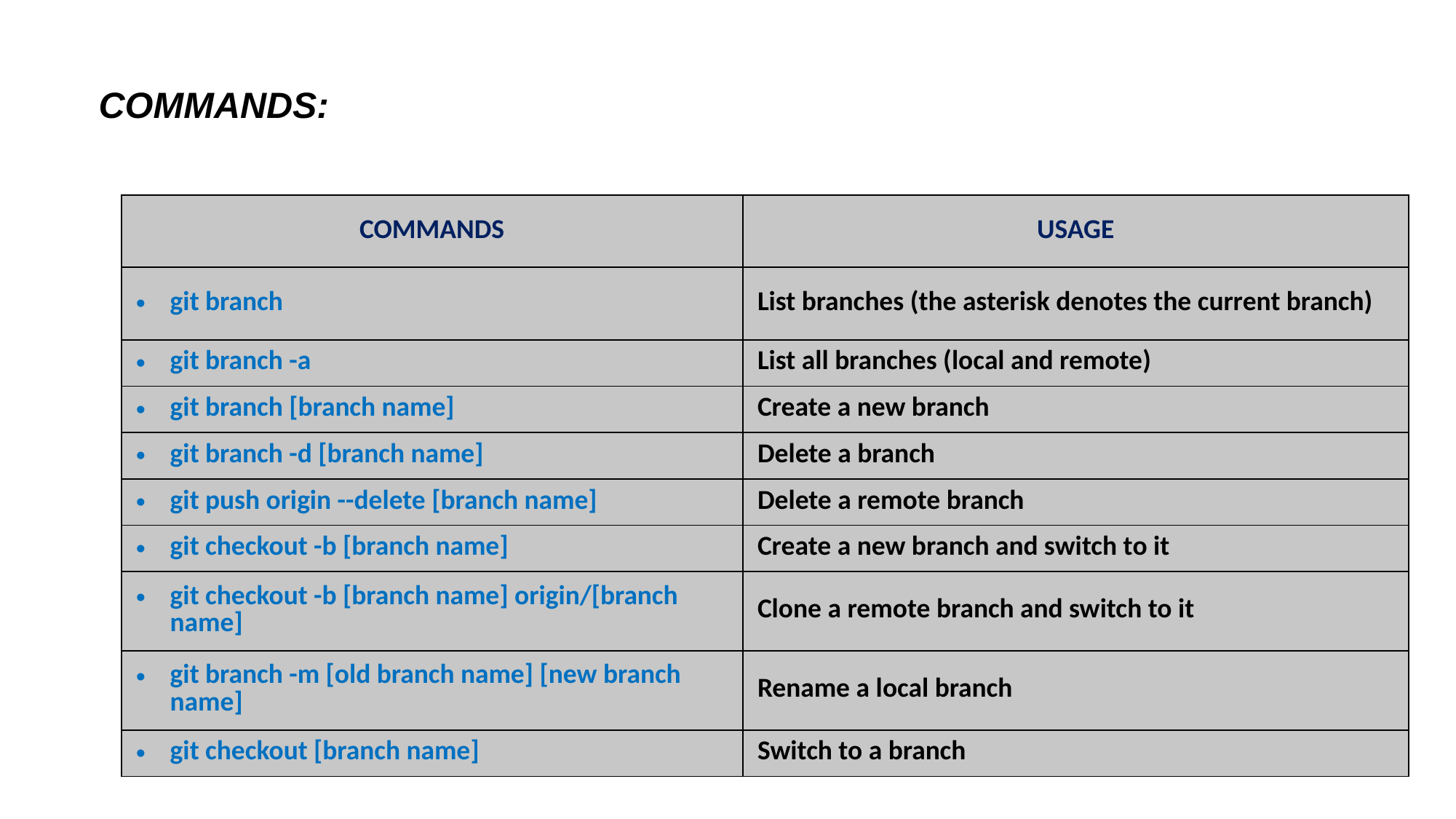

COMMANDS:
| COMMANDS | USAGE |
| --- | --- |
| git branch | List branches (the asterisk denotes the current branch) |
| git branch -a | List all branches (local and remote) |
| git branch [branch name] | Create a new branch |
| git branch -d [branch name] | Delete a branch |
| git push origin --delete [branch name] | Delete a remote branch |
| git checkout -b [branch name] | Create a new branch and switch to it |
| git checkout -b [branch name] origin/[branch name] | Clone a remote branch and switch to it |
| git branch -m [old branch name] [new branch name] | Rename a local branch |
| git checkout [branch name] | Switch to a branch |